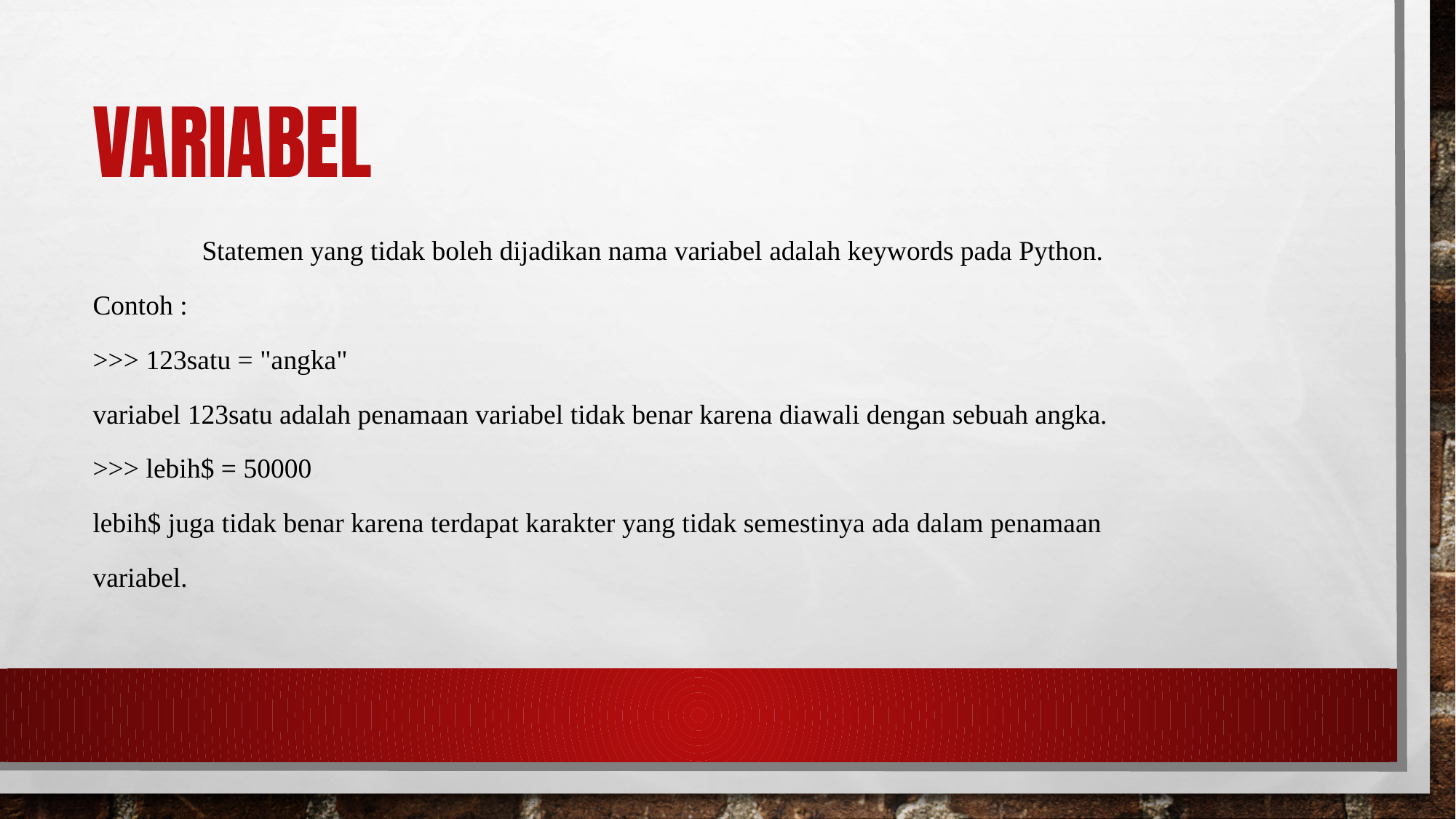

# variabel
	Statemen yang tidak boleh dijadikan nama variabel adalah keywords pada Python.
Contoh :
>>> 123satu = "angka"
variabel 123satu adalah penamaan variabel tidak benar karena diawali dengan sebuah angka.
>>> lebih$ = 50000
lebih$ juga tidak benar karena terdapat karakter yang tidak semestinya ada dalam penamaan
variabel.